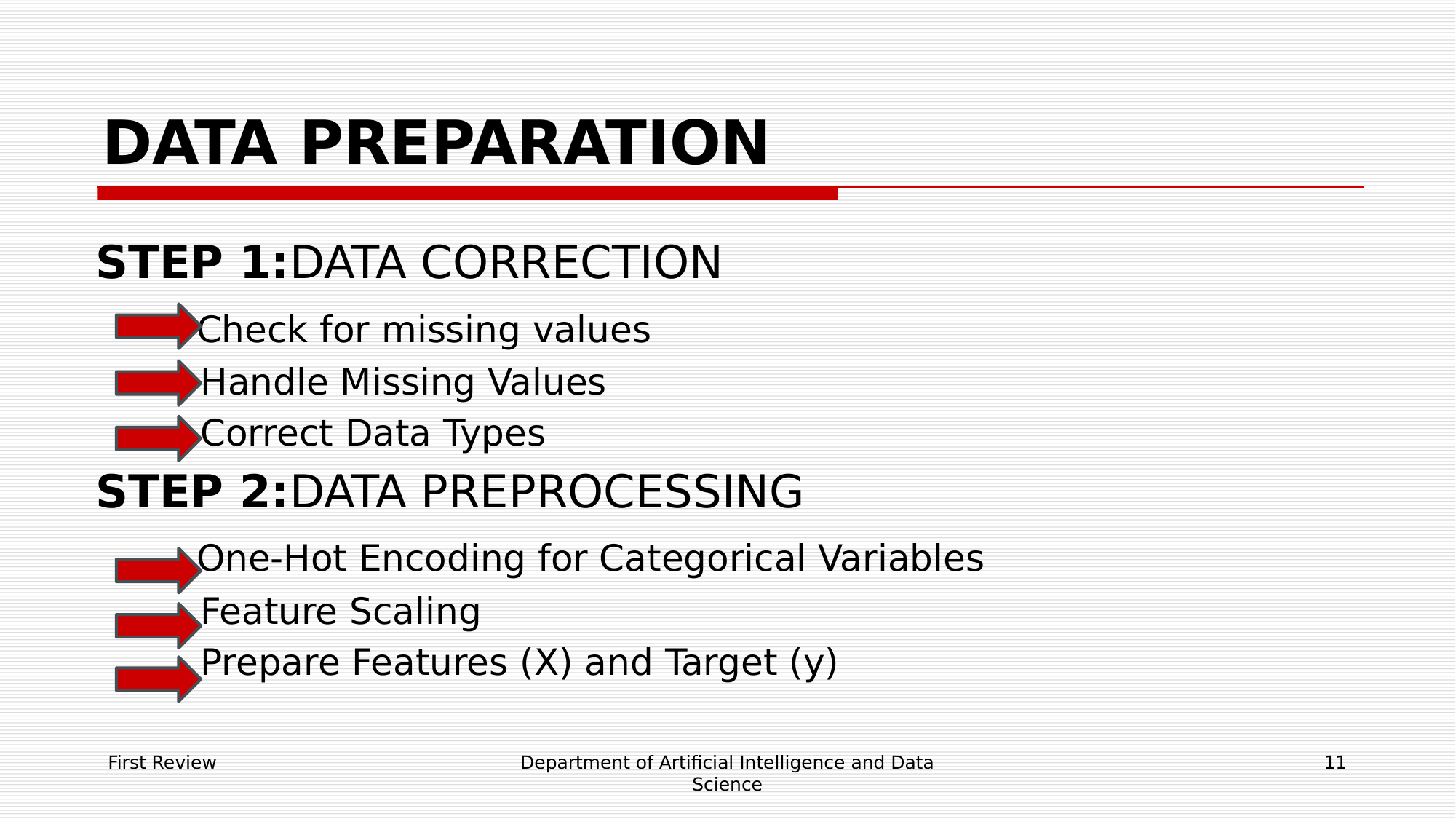

# DATA PREPARATION
STEP 1:DATA CORRECTION
       Check for missing values
         Handle Missing Values
         Correct Data Types
STEP 2:DATA PREPROCESSING
       One-Hot Encoding for Categorical Variables
         Feature Scaling
         Prepare Features (X) and Target (y)

First Review
Department of Artificial Intelligence and Data Science
11